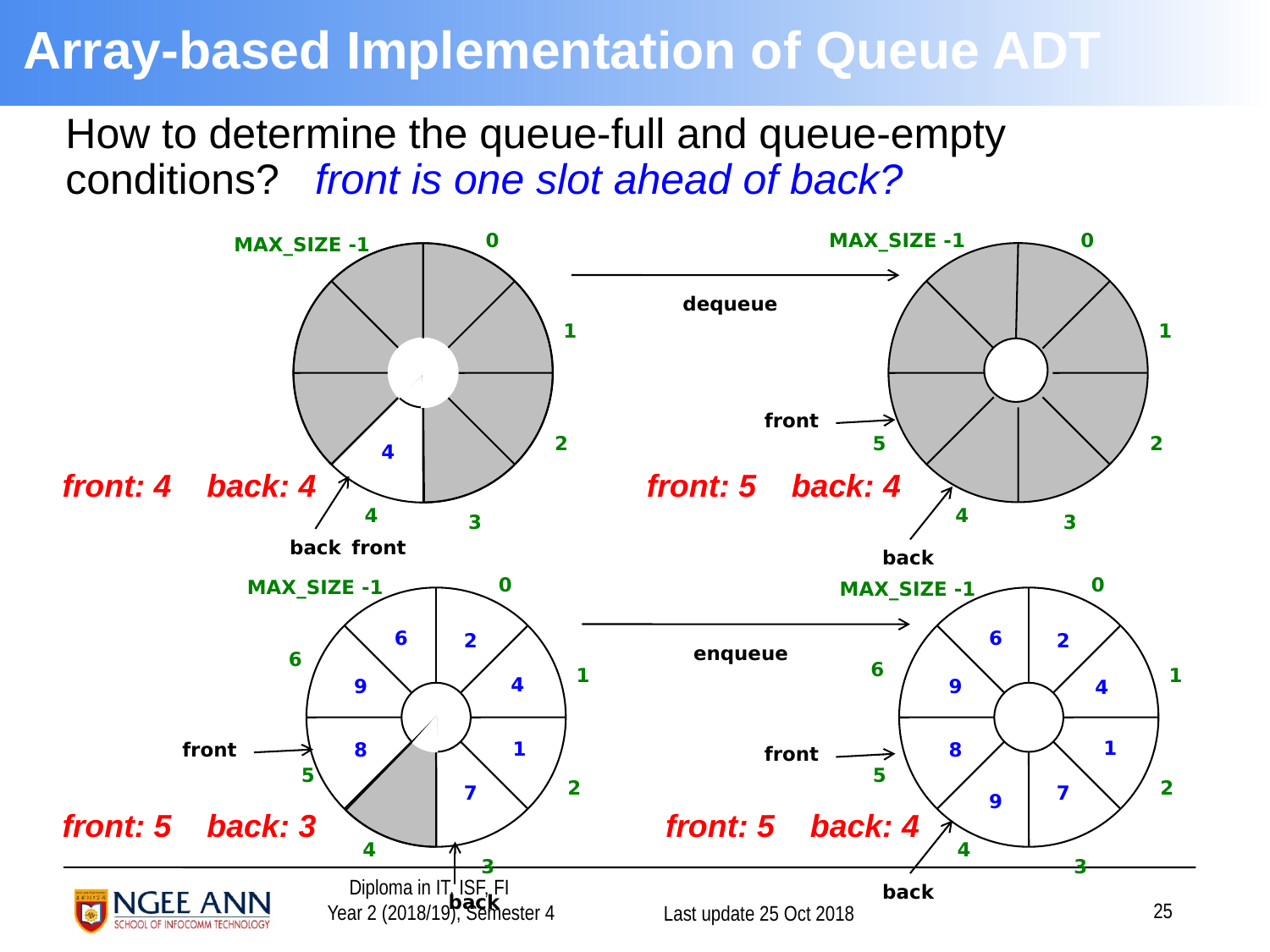

# Array-based Implementation of Queue ADT
How to determine the queue-full and queue-empty conditions?   front is one slot ahead of back?

0
MAX_SIZE -1

1

2
4

front: 4    back: 4

1
7
3
MAX_SIZE -1
0

1
2
front: 5    back: 4

3
dequeue

front
5
4
4
back
front
back
0
MAX_SIZE -1

2
1
4

2

front: 5    back: 3

1
7
3
6
front
5
back
6
9
8
4
0
MAX_SIZE -1

2
1
4
2
front: 5    back: 4

1
7
3
6
6
9
8
front
5
4
back
enqueue
9